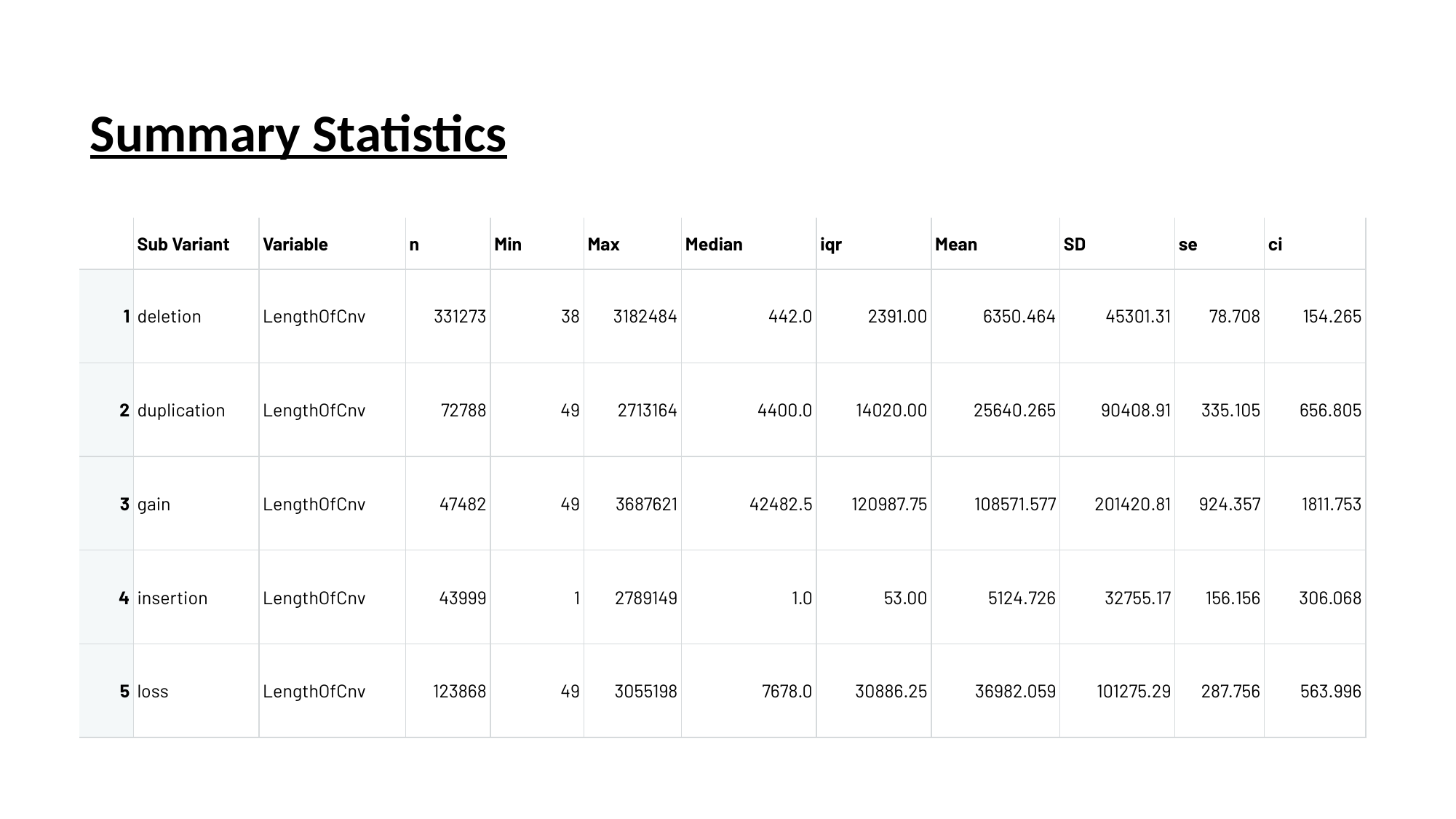

Summary Statistics
|  | Sub Variant | Variable | n | Min | Max | Median | iqr | Mean | SD | se | ci |
| --- | --- | --- | --- | --- | --- | --- | --- | --- | --- | --- | --- |
| 1 | deletion | LengthOfCnv | 331273 | 38 | 3182484 | 442.0 | 2391.00 | 6350.464 | 45301.31 | 78.708 | 154.265 |
| 2 | duplication | LengthOfCnv | 72788 | 49 | 2713164 | 4400.0 | 14020.00 | 25640.265 | 90408.91 | 335.105 | 656.805 |
| 3 | gain | LengthOfCnv | 47482 | 49 | 3687621 | 42482.5 | 120987.75 | 108571.577 | 201420.81 | 924.357 | 1811.753 |
| 4 | insertion | LengthOfCnv | 43999 | 1 | 2789149 | 1.0 | 53.00 | 5124.726 | 32755.17 | 156.156 | 306.068 |
| 5 | loss | LengthOfCnv | 123868 | 49 | 3055198 | 7678.0 | 30886.25 | 36982.059 | 101275.29 | 287.756 | 563.996 |